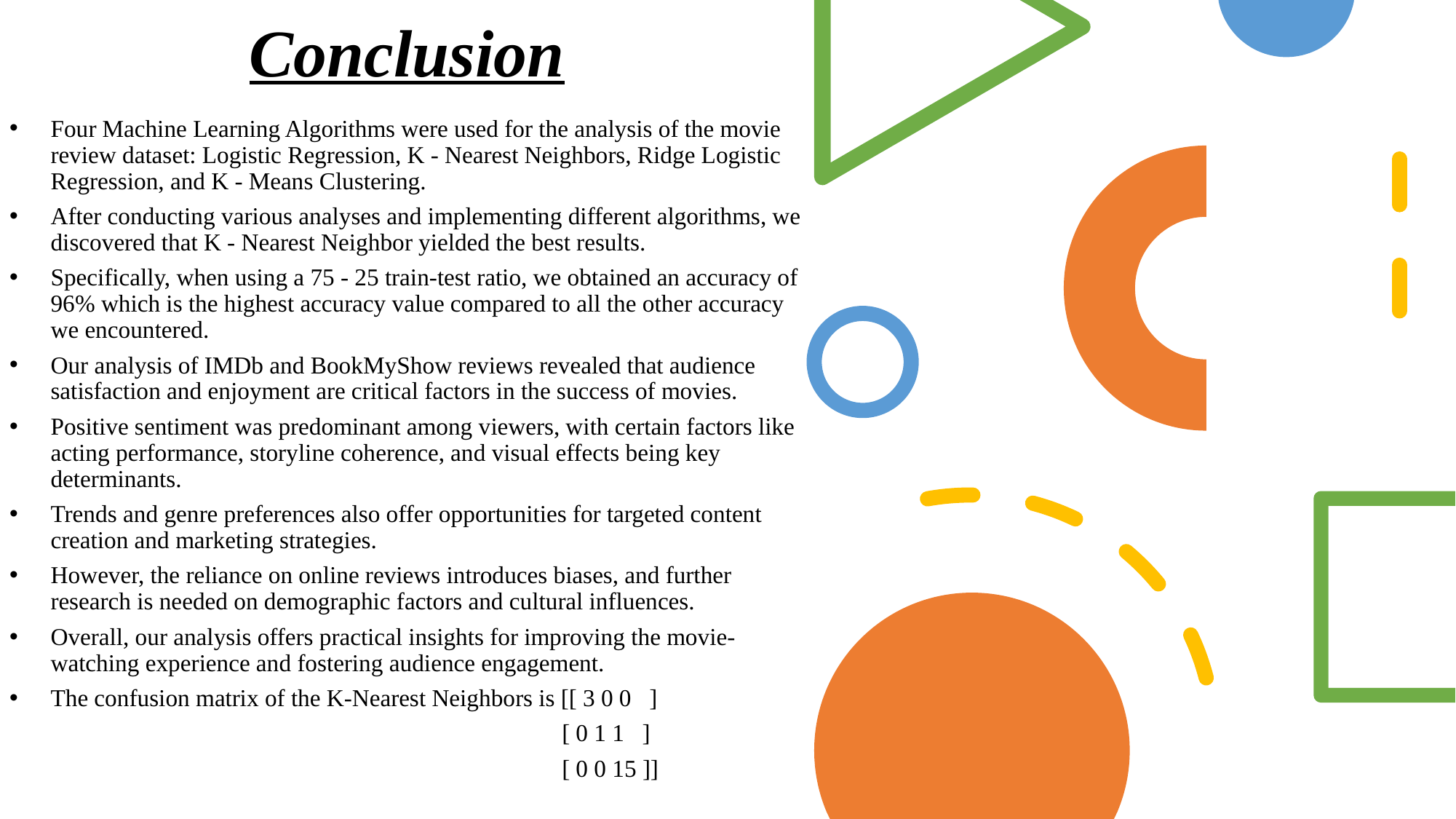

# Conclusion

Four Machine Learning Algorithms were used for the analysis of the movie review dataset: Logistic Regression, K - Nearest Neighbors, Ridge Logistic Regression, and K - Means Clustering.
After conducting various analyses and implementing different algorithms, we discovered that K - Nearest Neighbor yielded the best results.
Specifically, when using a 75 - 25 train-test ratio, we obtained an accuracy of 96% which is the highest accuracy value compared to all the other accuracy we encountered.
Our analysis of IMDb and BookMyShow reviews revealed that audience satisfaction and enjoyment are critical factors in the success of movies.
Positive sentiment was predominant among viewers, with certain factors like acting performance, storyline coherence, and visual effects being key determinants.
Trends and genre preferences also offer opportunities for targeted content creation and marketing strategies.
However, the reliance on online reviews introduces biases, and further research is needed on demographic factors and cultural influences.
Overall, our analysis offers practical insights for improving the movie-watching experience and fostering audience engagement.
The confusion matrix of the K-Nearest Neighbors is [[ 3 0 0   ]
                                                                                            [ 0 1 1   ]
                                                                                            [ 0 0 15 ]]

18